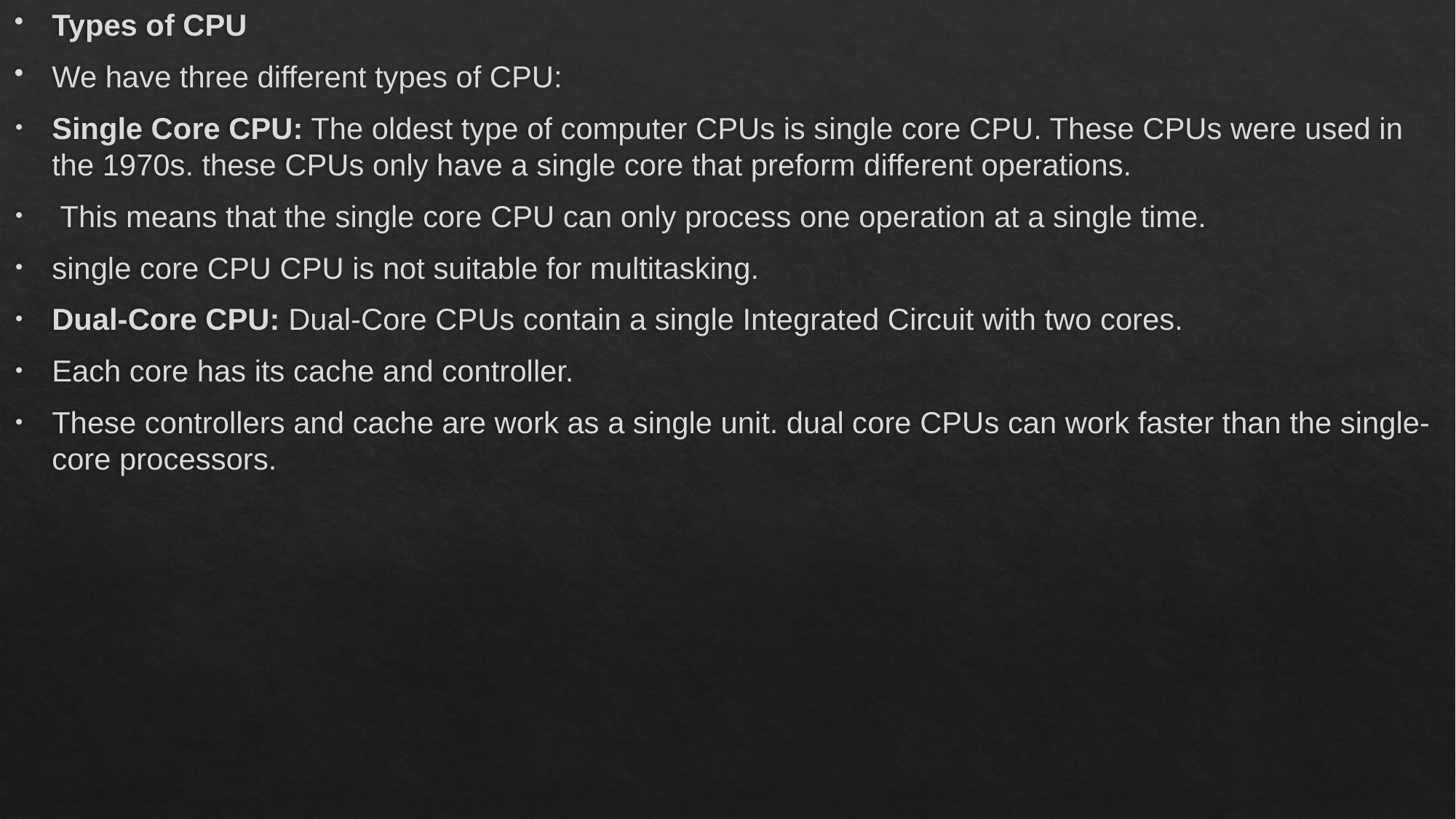

Types of CPU
We have three different types of CPU:
Single Core CPU: The oldest type of computer CPUs is single core CPU. These CPUs were used in the 1970s. these CPUs only have a single core that preform different operations.
 This means that the single core CPU can only process one operation at a single time.
single core CPU CPU is not suitable for multitasking.
Dual-Core CPU: Dual-Core CPUs contain a single Integrated Circuit with two cores.
Each core has its cache and controller.
These controllers and cache are work as a single unit. dual core CPUs can work faster than the single-core processors.